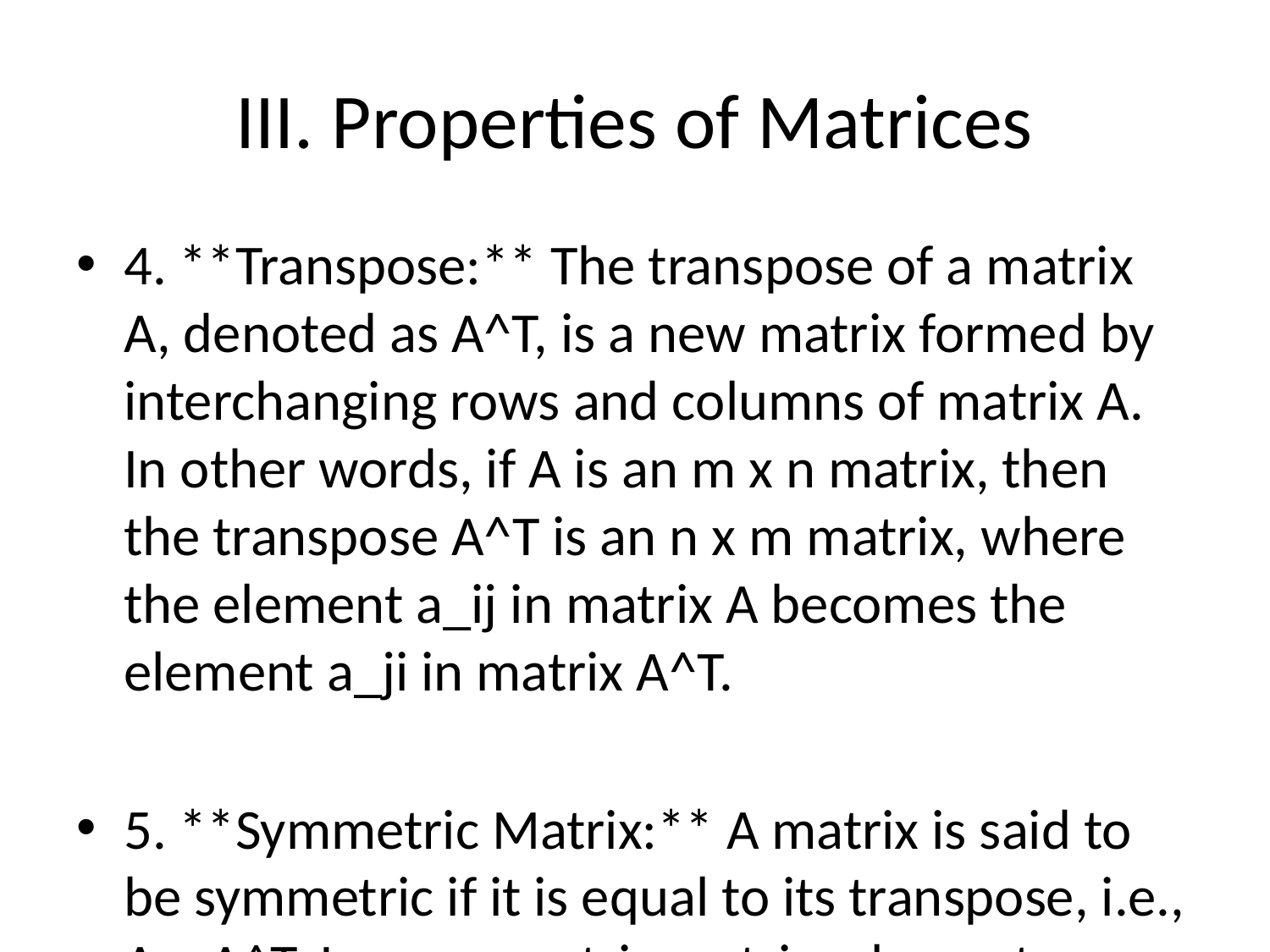

# III. Properties of Matrices
4. **Transpose:** The transpose of a matrix A, denoted as A^T, is a new matrix formed by interchanging rows and columns of matrix A. In other words, if A is an m x n matrix, then the transpose A^T is an n x m matrix, where the element a_ij in matrix A becomes the element a_ji in matrix A^T.

5. **Symmetric Matrix:** A matrix is said to be symmetric if it is equal to its transpose, i.e., A = A^T. In a symmetric matrix, elements across the main diagonal are mirrored.